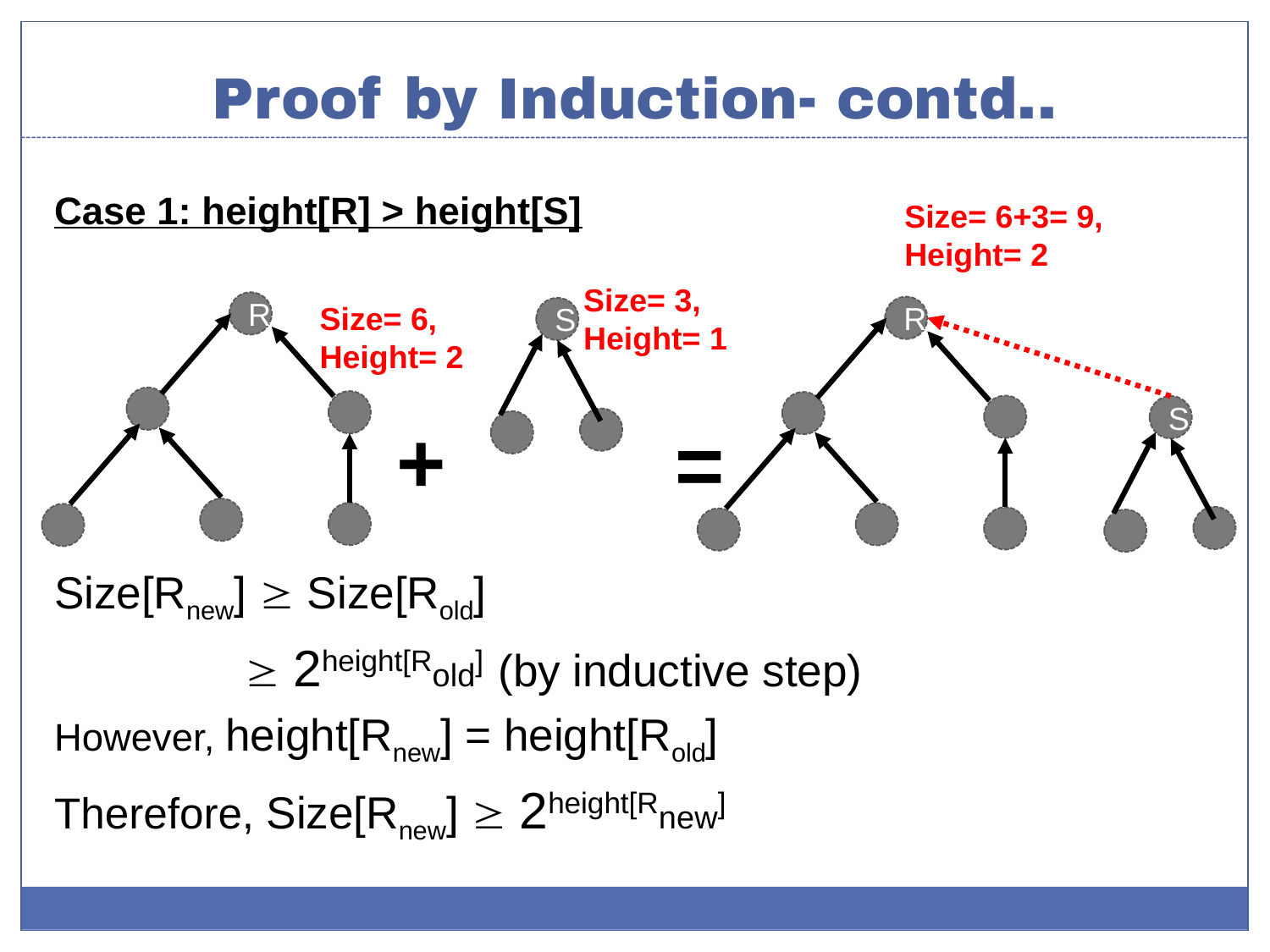

# Proof by Induction- contd..
Case 1: height[R] > height[S]

Size[Rnew] ≥ Size[Rold]
	      ≥ 2height[Rold] (by inductive step)
However, height[Rnew] = height[Rold]
Therefore, Size[Rnew] ≥ 2height[Rnew]
Size= 6+3= 9,
Height= 2
R

Size= 3,
Height= 1
S

R
Size= 6,
Height= 2

S

+
=